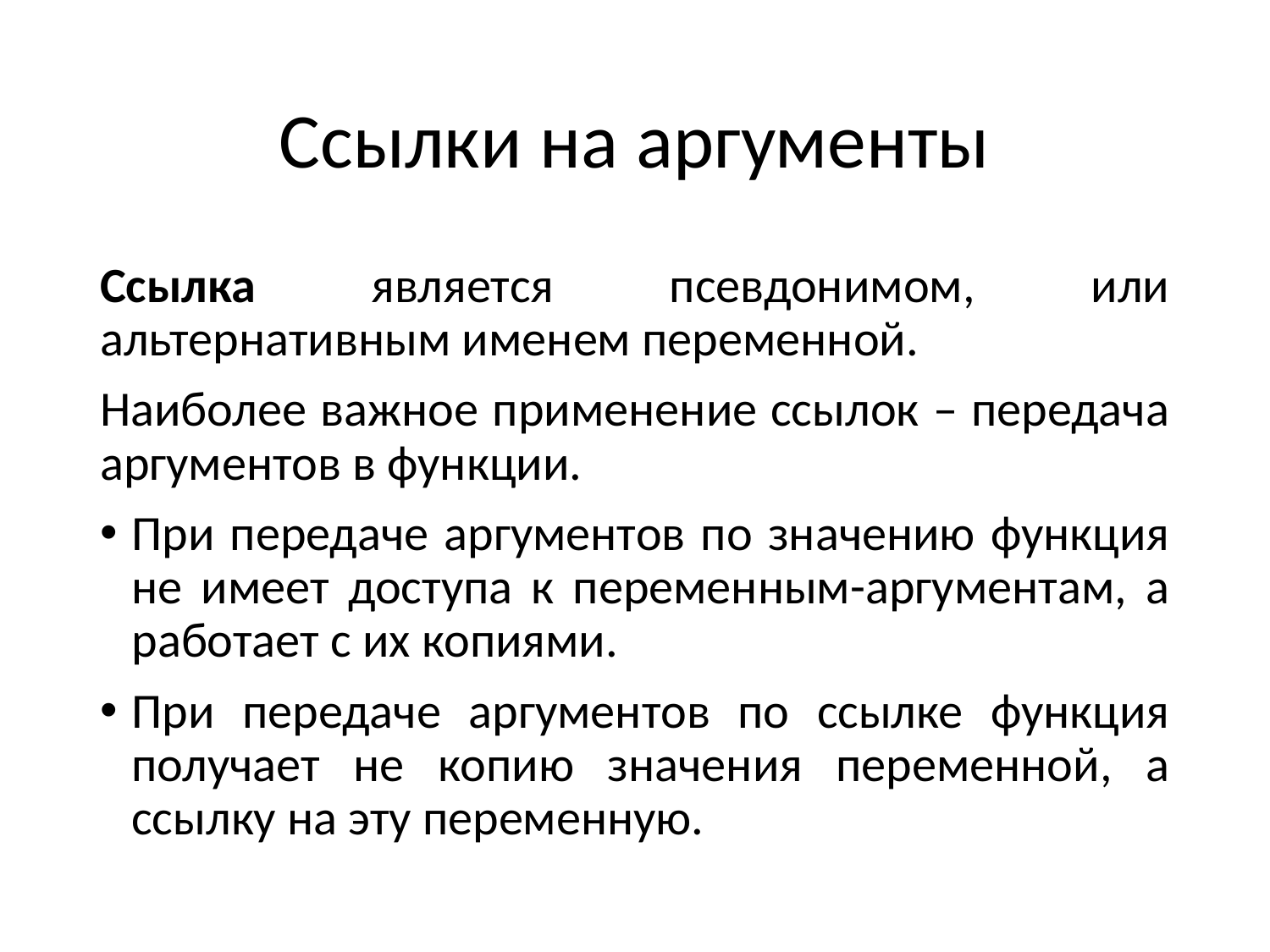

# Ссылки на аргументы
Ссылка является псевдонимом, или альтернативным именем переменной.
Наиболее важное применение ссылок – передача аргументов в функции.
При передаче аргументов по значению функция не имеет доступа к переменным-аргументам, а работает с их копиями.
При передаче аргументов по ссылке функция получает не копию значения переменной, а ссылку на эту переменную.